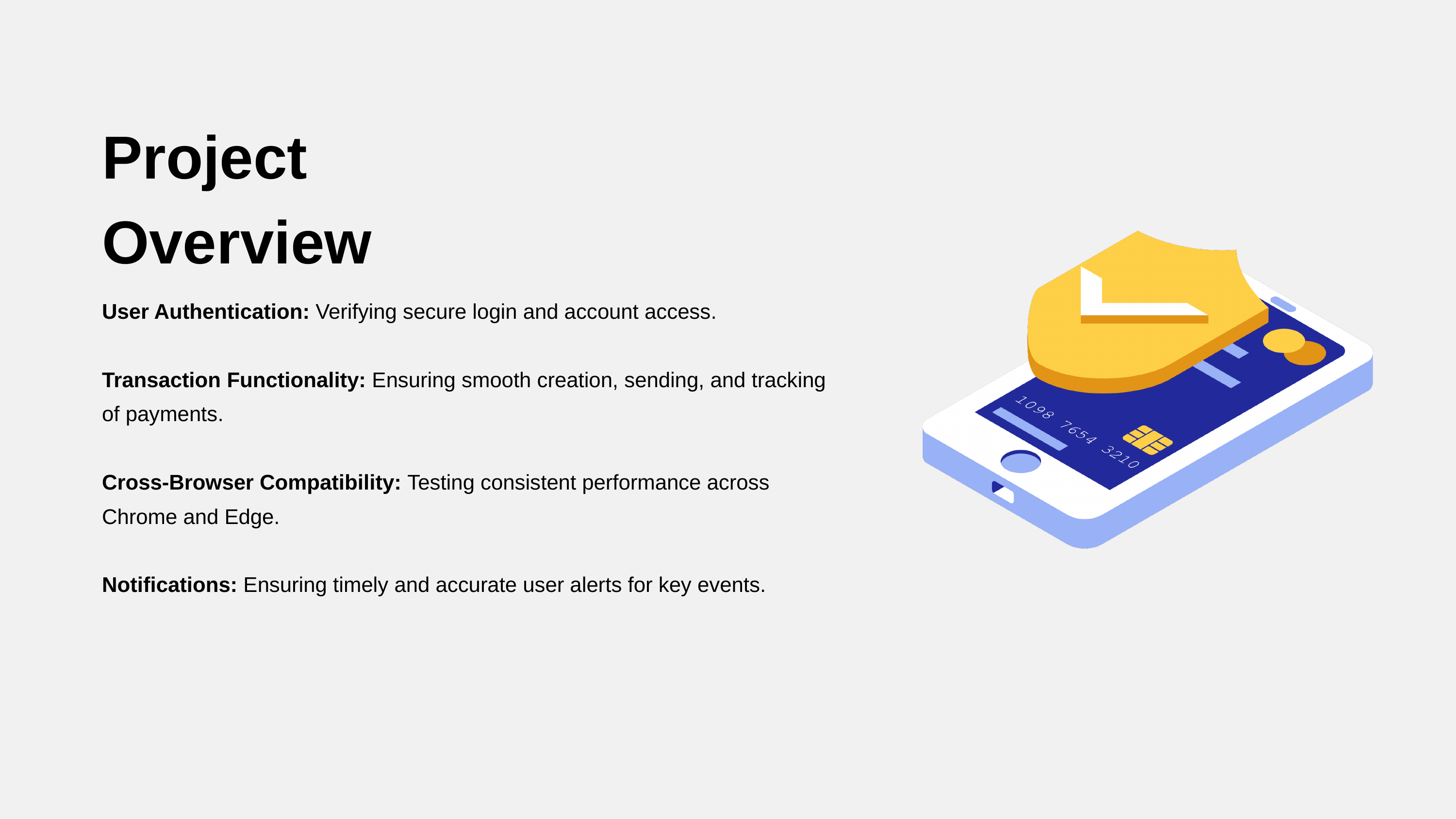

Project Overview

User Authentication: Verifying secure login and account access.

Transaction Functionality: Ensuring smooth creation, sending, and tracking of payments.

Cross-Browser Compatibility: Testing consistent performance across Chrome and Edge.

Notifications: Ensuring timely and accurate user alerts for key events.